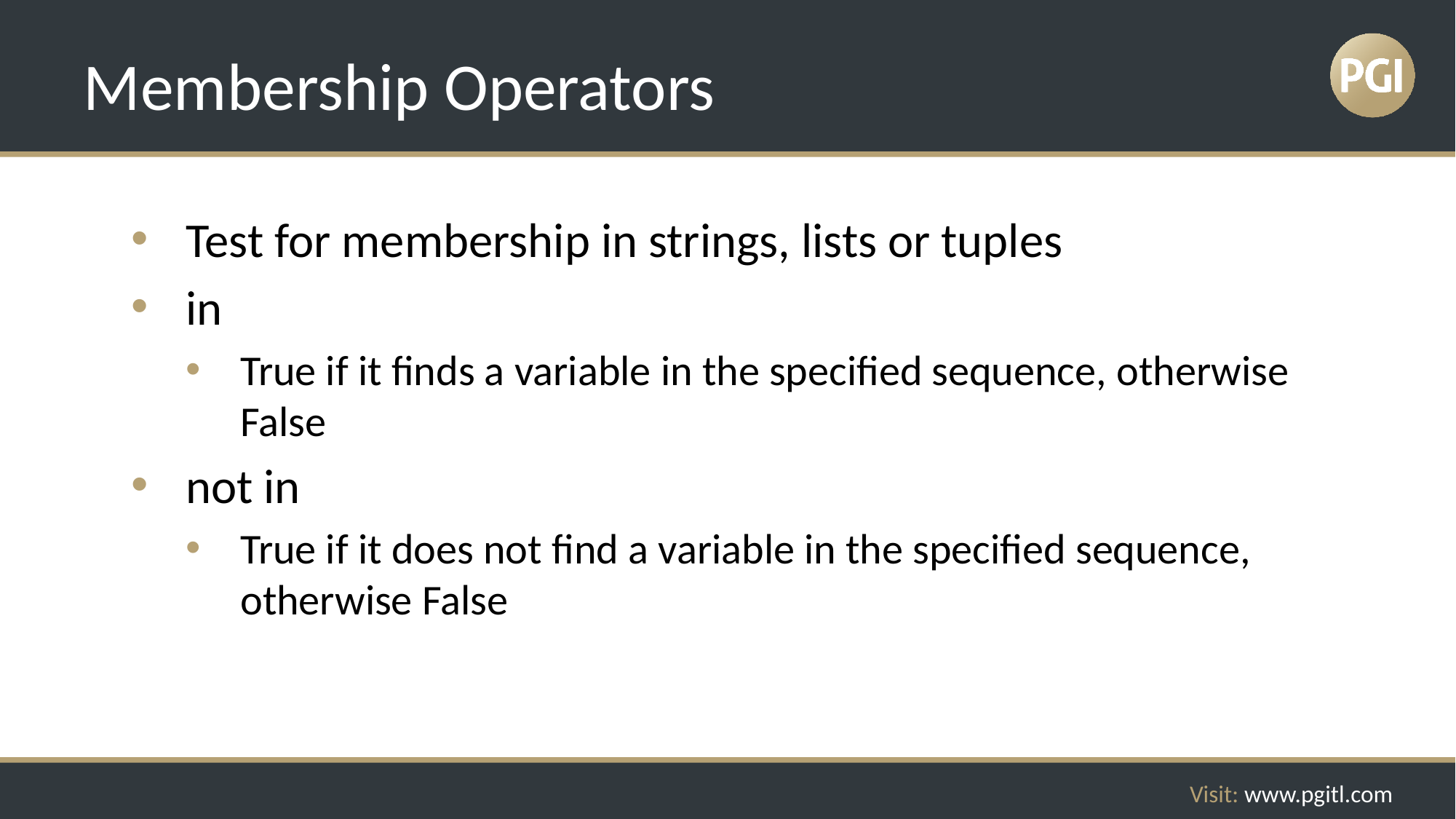

# Membership Operators
Test for membership in strings, lists or tuples
in
True if it finds a variable in the specified sequence, otherwise False
not in
True if it does not find a variable in the specified sequence, otherwise False